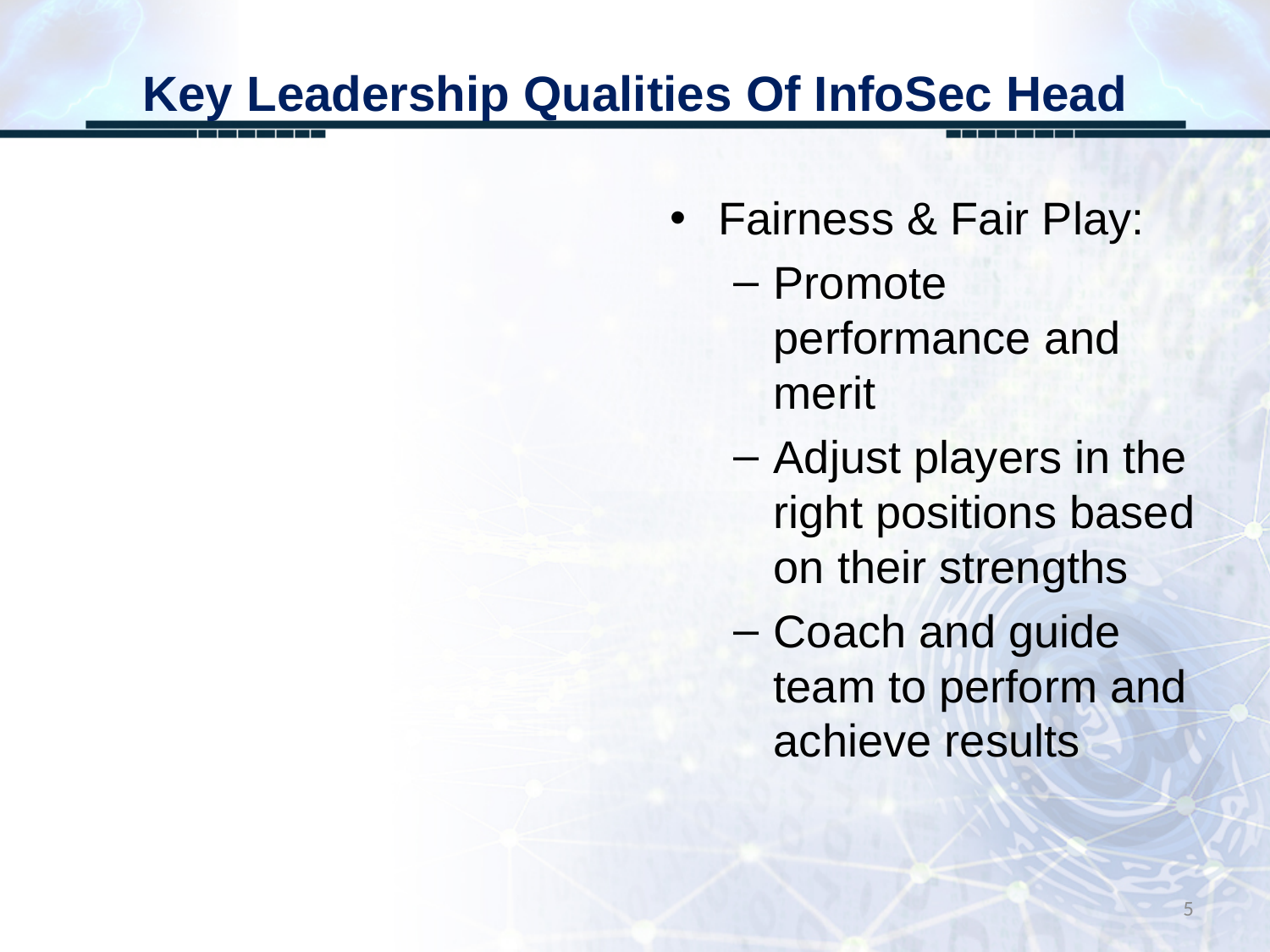

# Key Leadership Qualities Of InfoSec Head
Fairness & Fair Play:
Promote performance and merit
Adjust players in the right positions based on their strengths
Coach and guide team to perform and achieve results

5